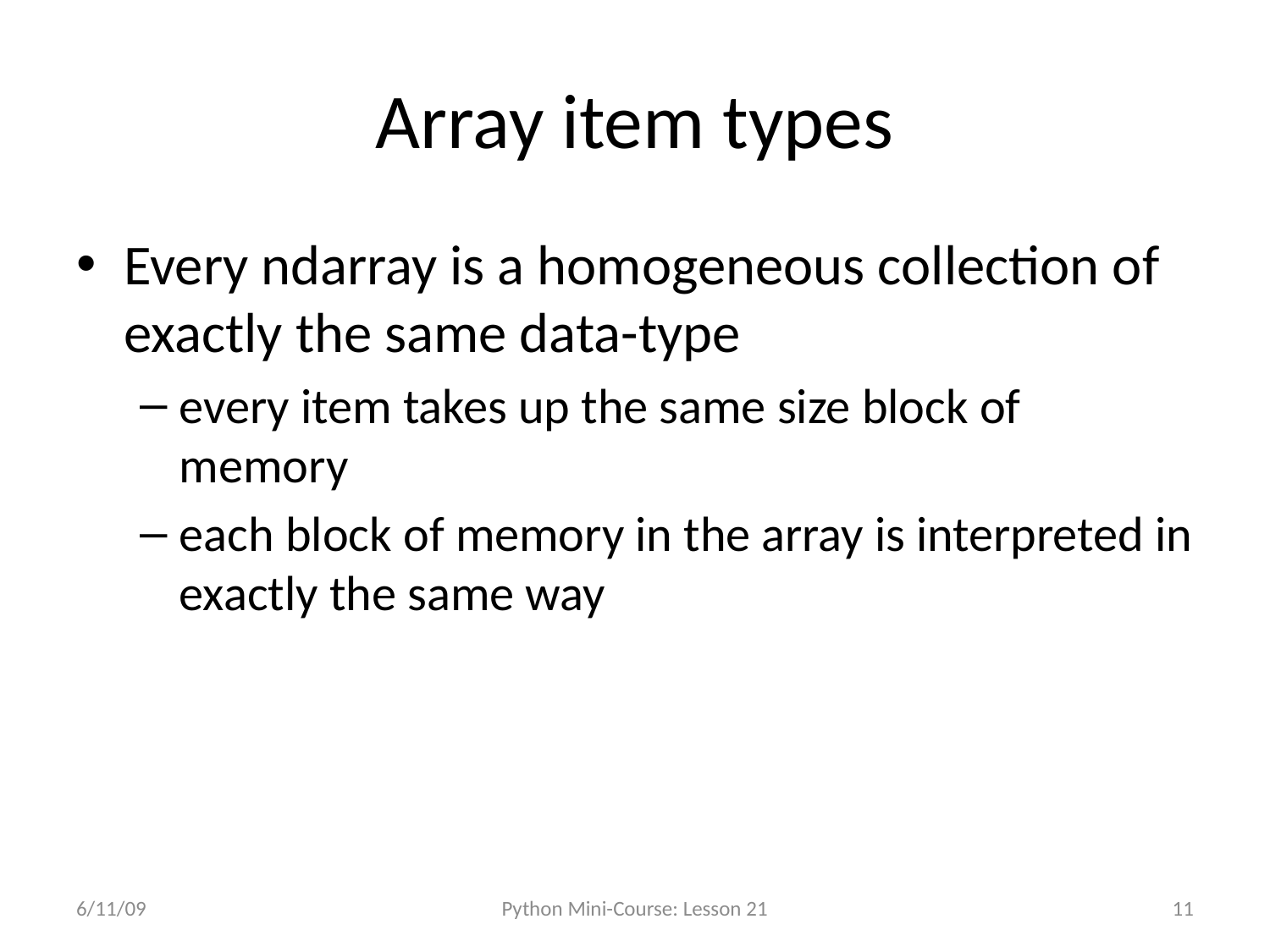

# Array item types
Every ndarray is a homogeneous collection of exactly the same data-type
every item takes up the same size block of memory
each block of memory in the array is interpreted in exactly the same way

6/11/09
Python Mini-Course: Lesson 21
11